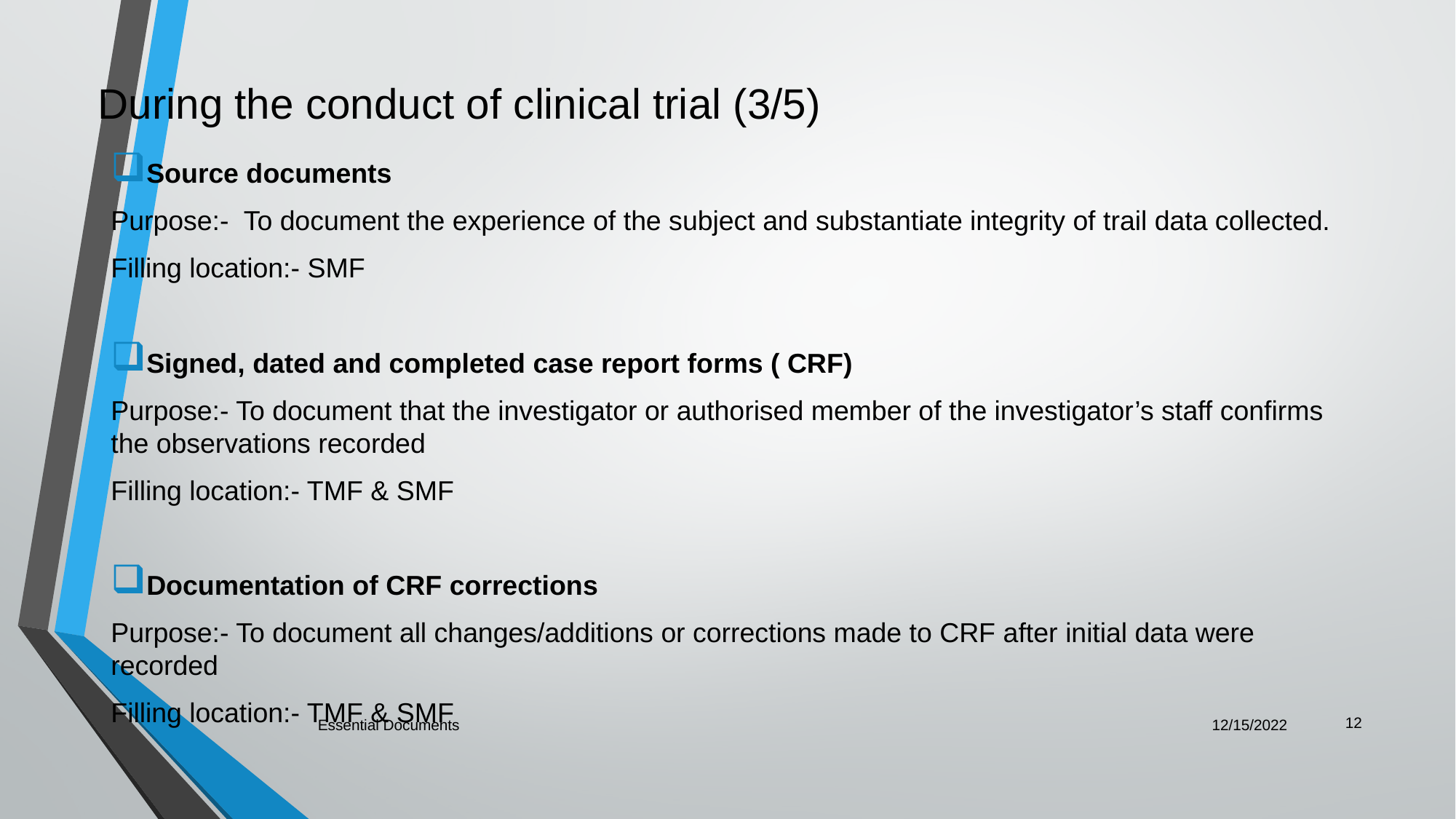

During the conduct of clinical trial (3/5)
Source documents
Purpose:-  To document the experience of the subject and substantiate integrity of trail data collected.
Filling location:- SMF

Signed, dated and completed case report forms ( CRF)
Purpose:- To document that the investigator or authorised member of the investigator’s staff confirms the observations recorded
Filling location:- TMF & SMF

Documentation of CRF corrections
Purpose:- To document all changes/additions or corrections made to CRF after initial data were recorded
Filling location:- TMF & SMF

12
Essential Documents
12/15/2022